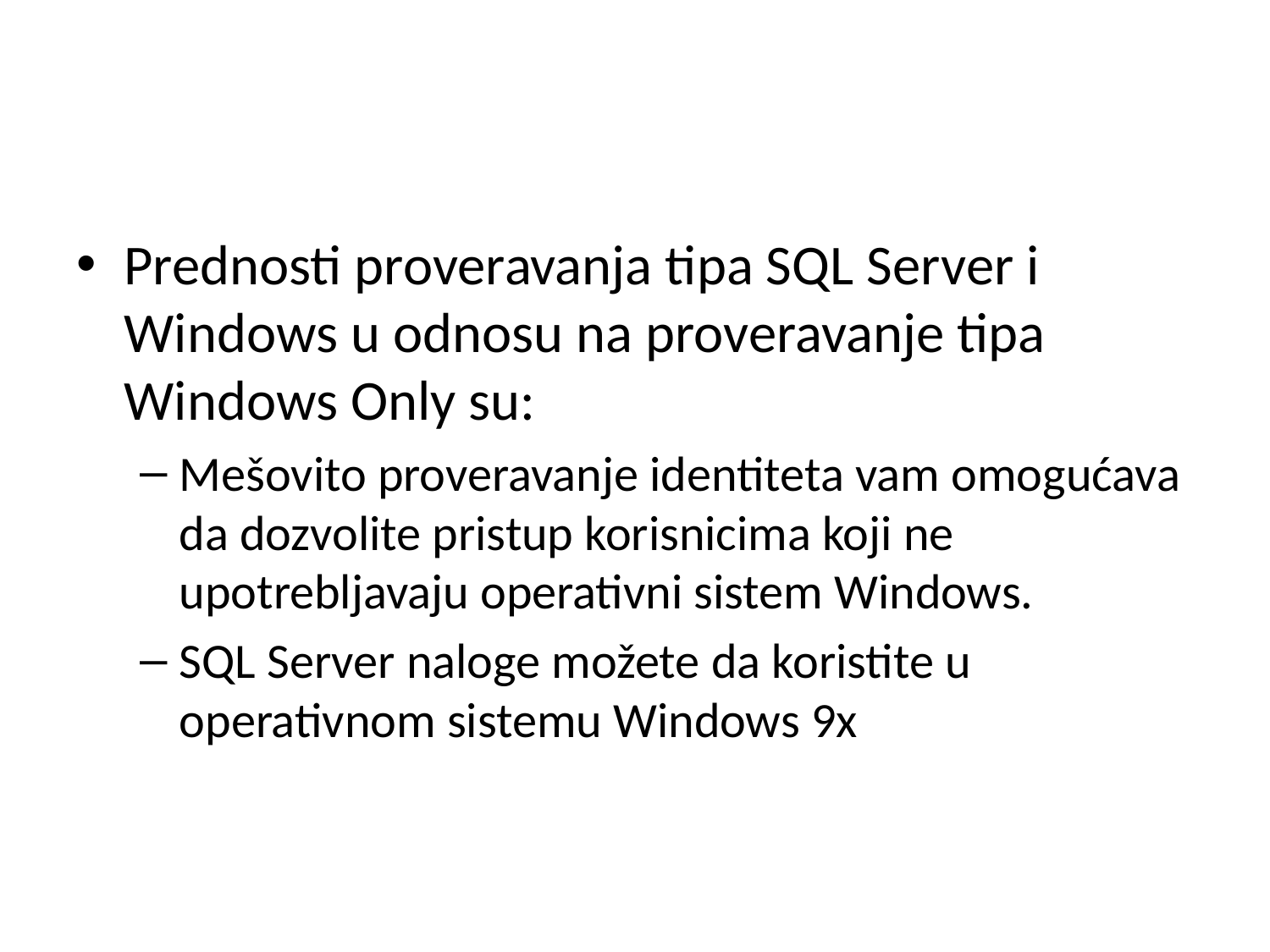

#
Prednosti proveravanja tipa SQL Server i Windows u odnosu na proveravanje tipa Windows Only su:
Mešovito proveravanje identiteta vam omogućava da dozvolite pristup korisnicima koji ne upotrebljavaju operativni sistem Windows.
SQL Server naloge možete da koristite u operativnom sistemu Windows 9x